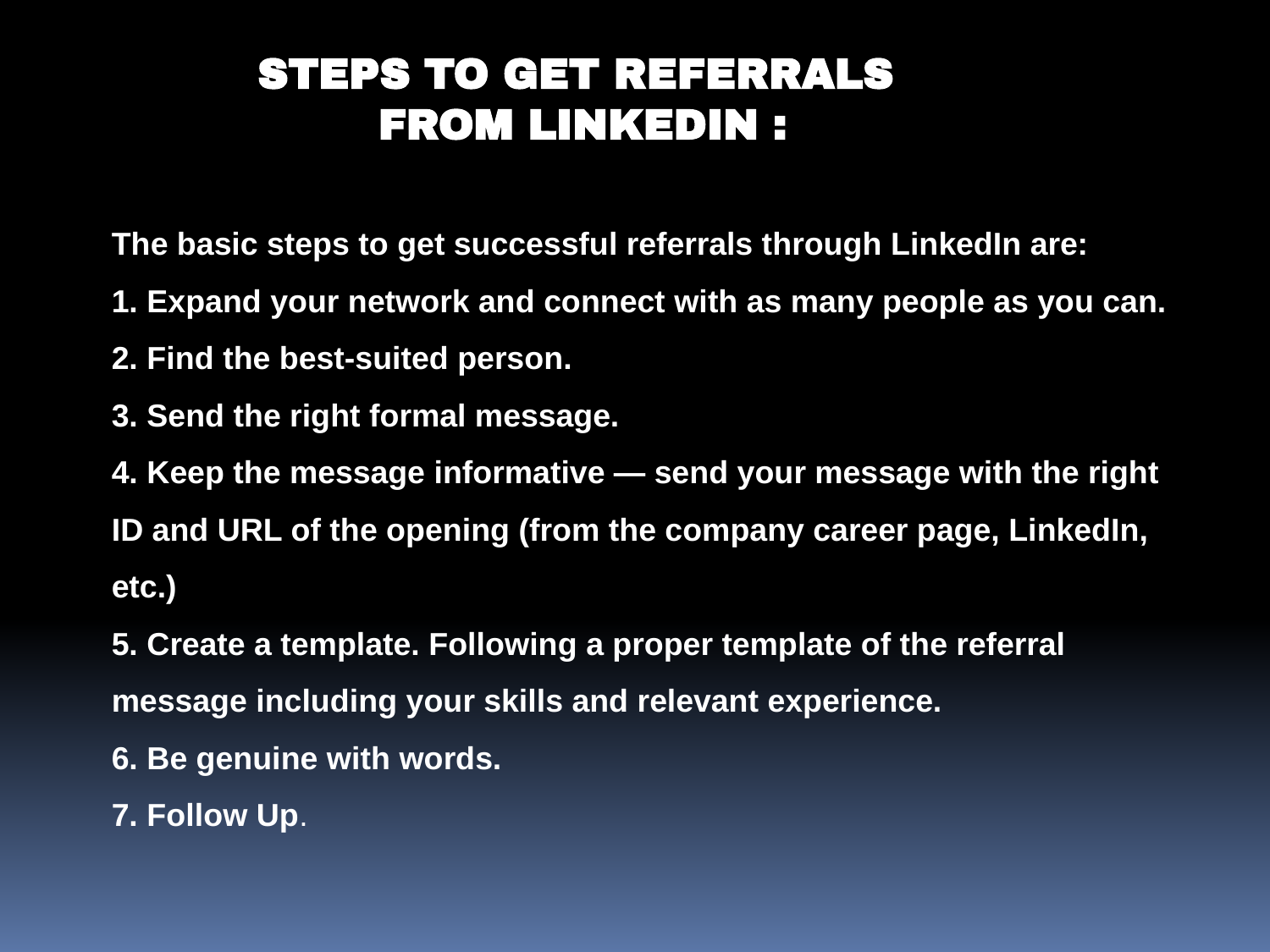

STEPS TO GET REFERRALS
 FROM LINKEDIN :

The basic steps to get successful referrals through LinkedIn are:
1. Expand your network and connect with as many people as you can.
2. Find the best-suited person.
3. Send the right formal message.
4. Keep the message informative — send your message with the right ID and URL of the opening (from the company career page, LinkedIn, etc.)
5. Create a template. Following a proper template of the referral message including your skills and relevant experience.
6. Be genuine with words.
7. Follow Up.